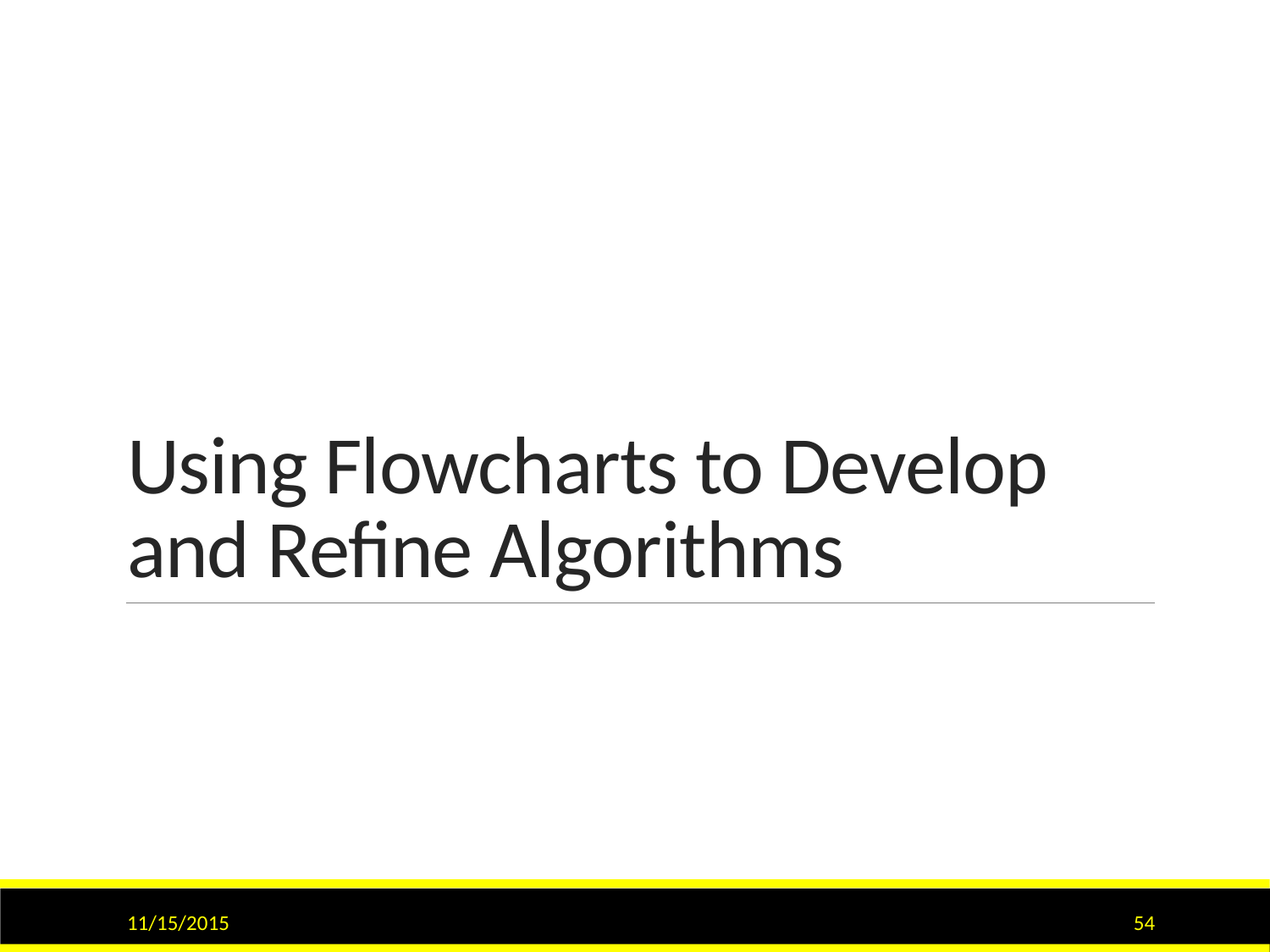

# Using Flowcharts to Develop and Refine Algorithms

11/15/2015
54